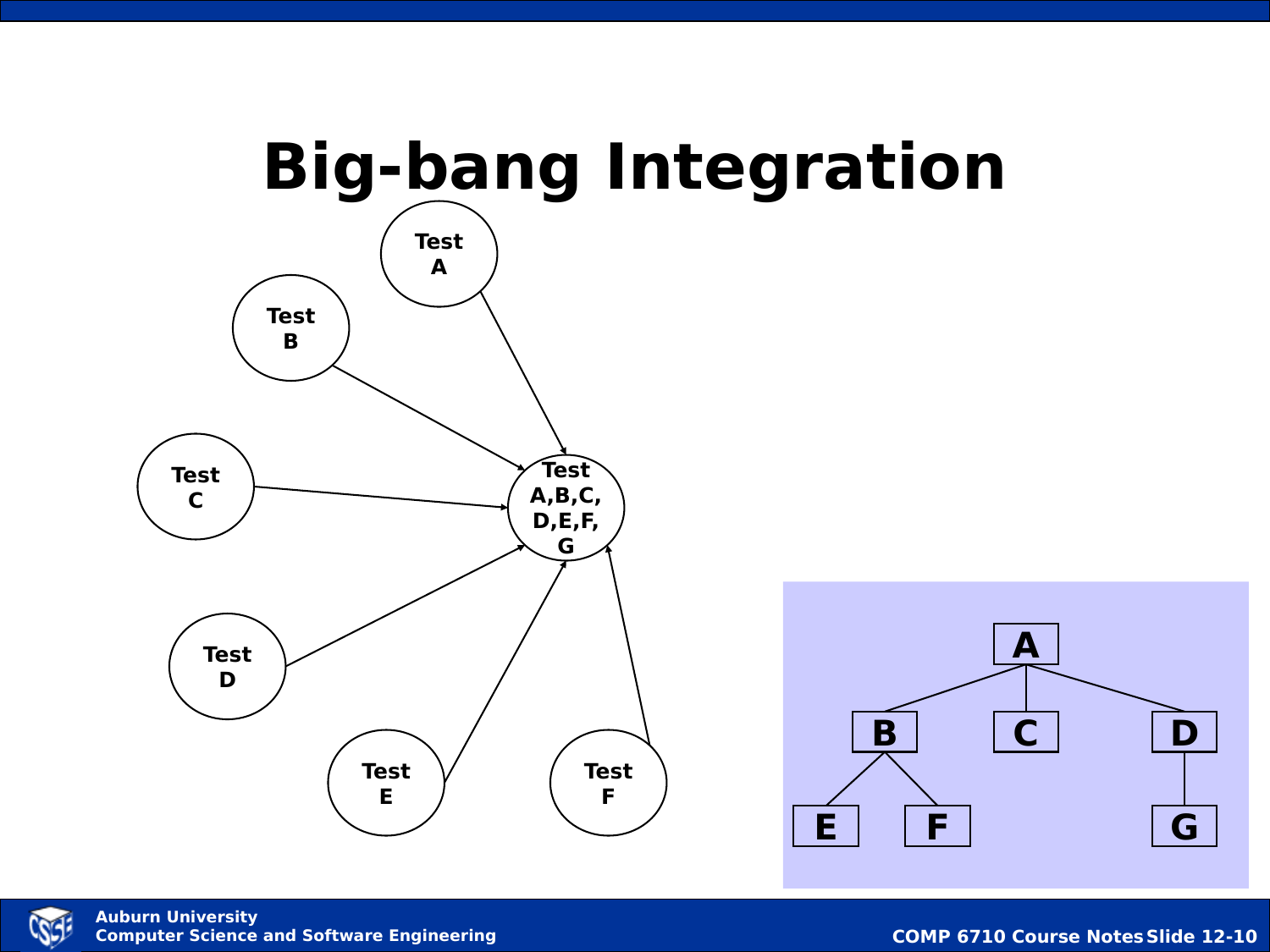

# Big-bang Integration
Test
A
Test
B
Test
C
Test
A,B,C,
D,E,F,
G

Test
D
A
B
C
D
E
F
G
Test
E
Test
F